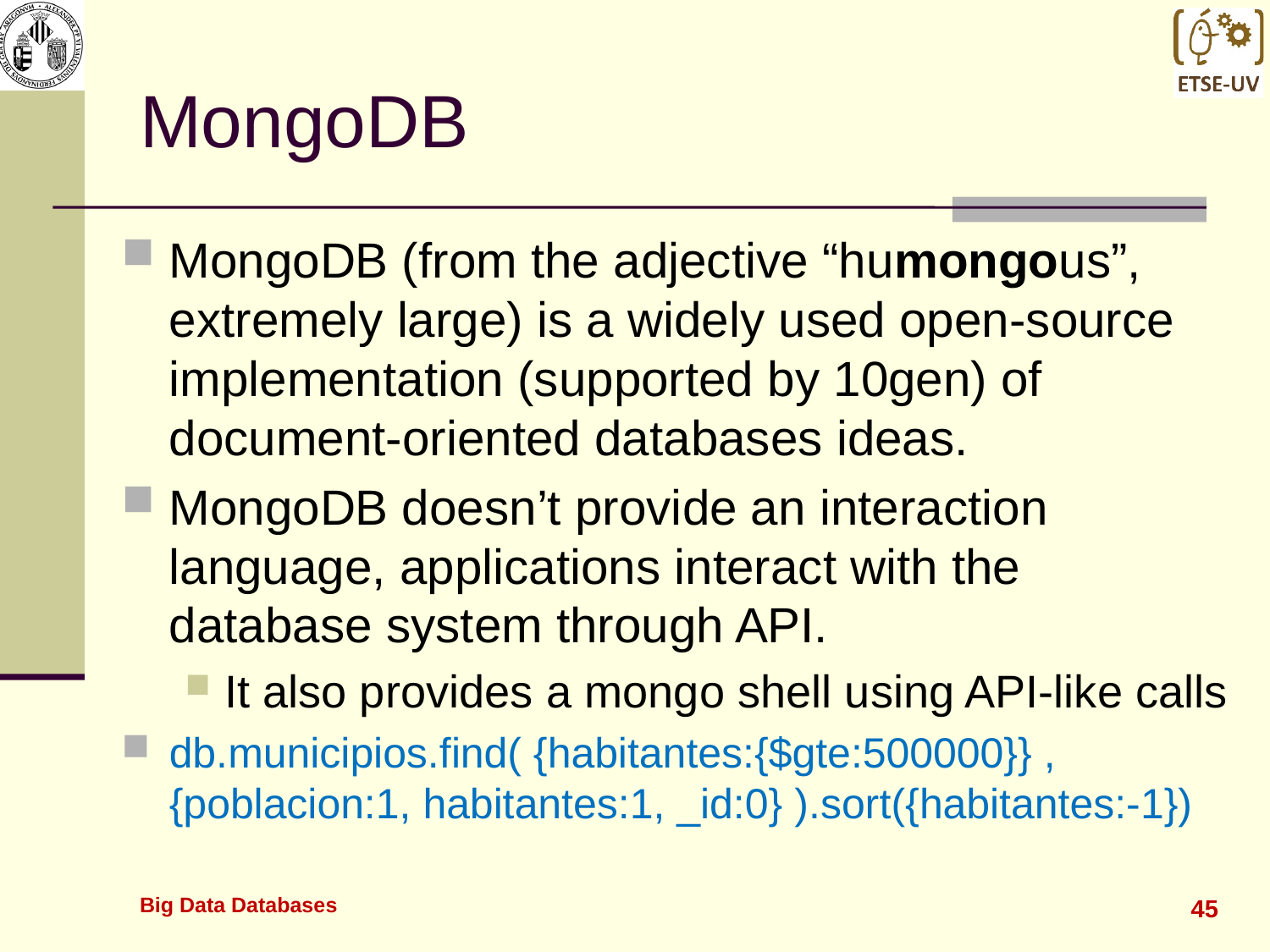

# MongoDB
MongoDB (from the adjective “humongous”, extremely large) is a widely used open-source implementation (supported by 10gen) of document-oriented databases ideas.
MongoDB doesn’t provide an interaction language, applications interact with the database system through API.
It also provides a mongo shell using API-like calls
db.municipios.find( {habitantes:{$gte:500000}} , {poblacion:1, habitantes:1, _id:0} ).sort({habitantes:-1})
Big Data Databases
45